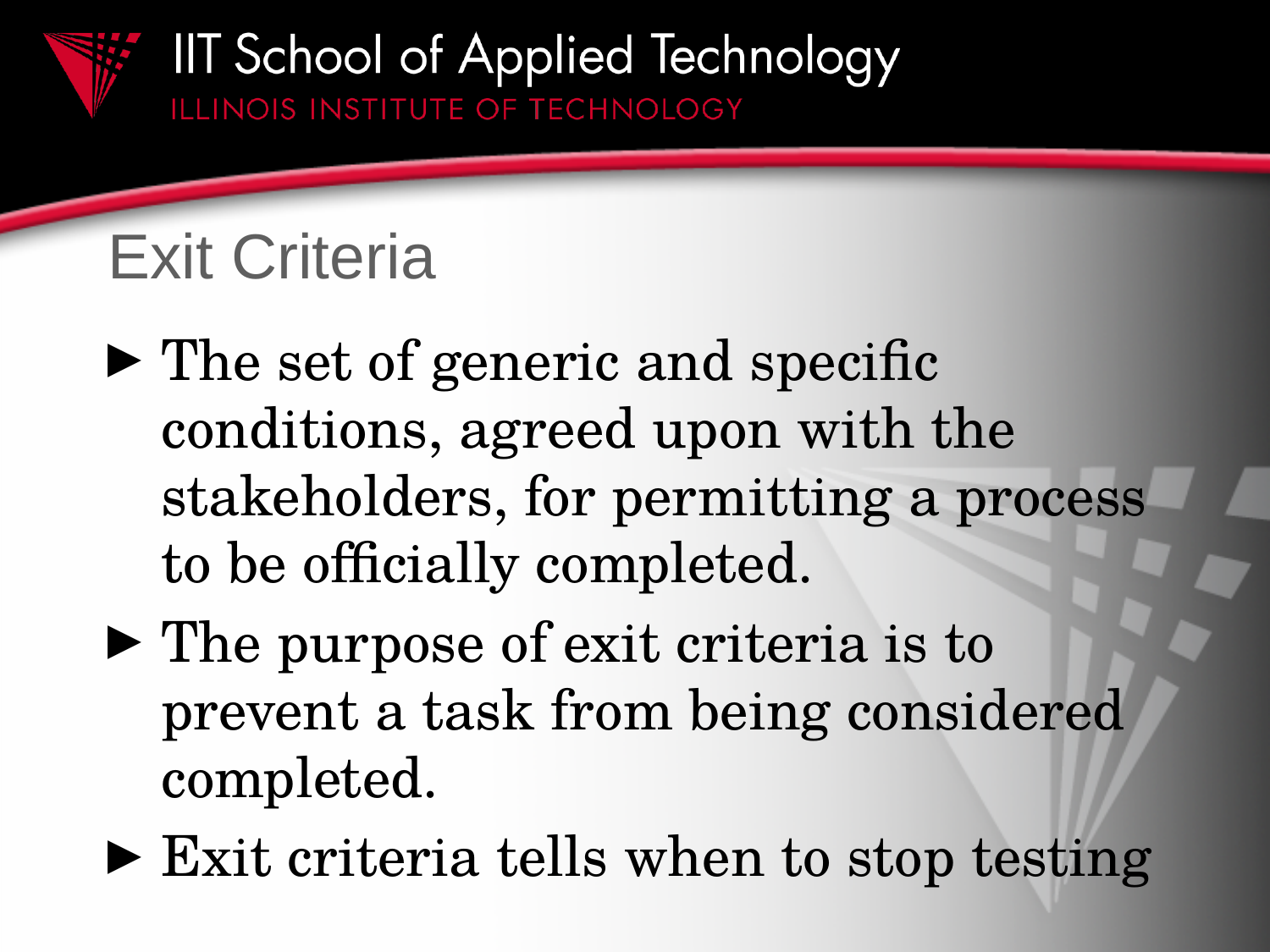

# Exit Criteria
The set of generic and specific conditions, agreed upon with the stakeholders, for permitting a process to be officially completed.
The purpose of exit criteria is to prevent a task from being considered completed.
Exit criteria tells when to stop testing